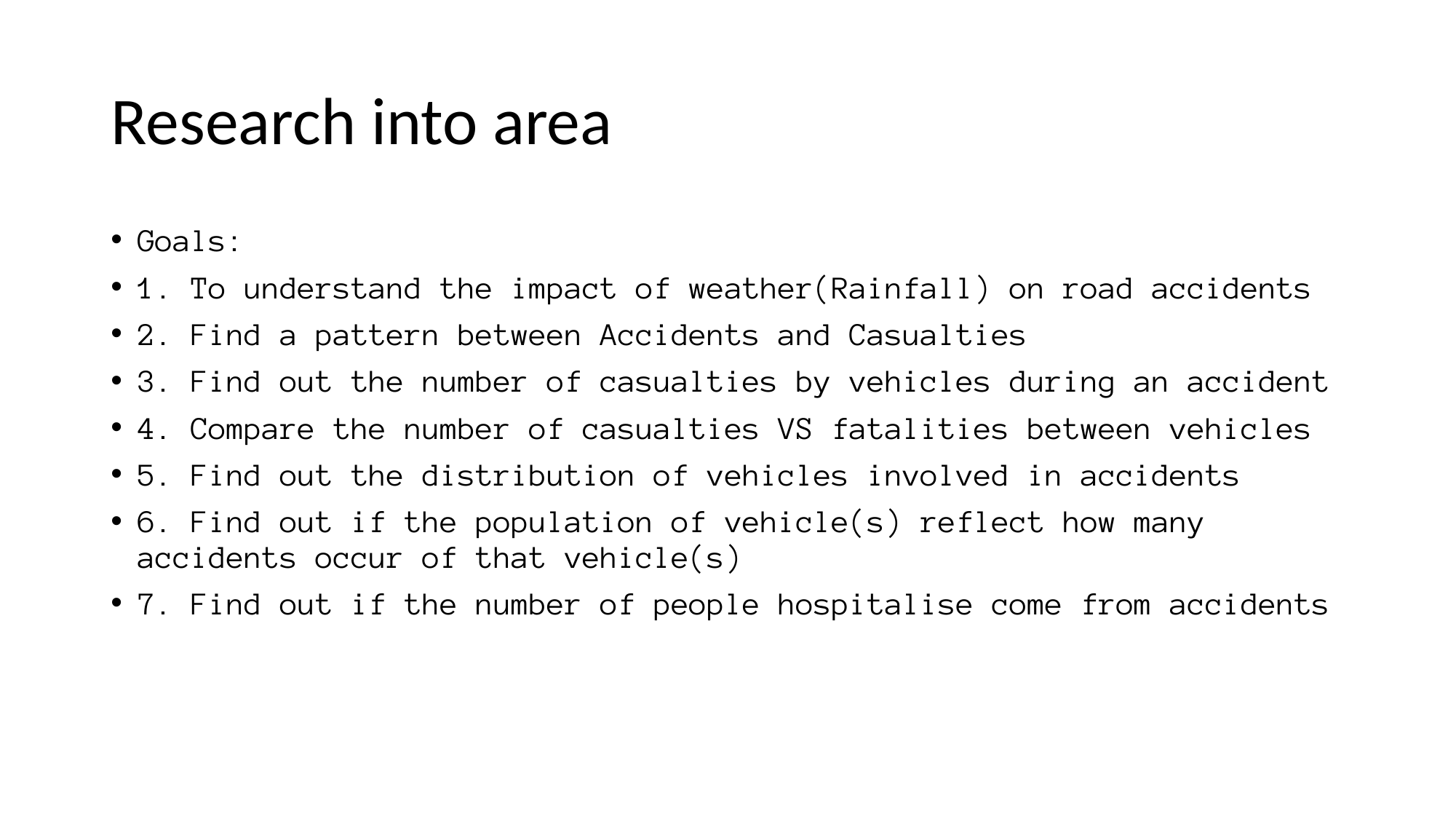

# Research into area
Goals:
1. To understand the impact of weather(Rainfall) on road accidents
2. Find a pattern between Accidents and Casualties
3. Find out the number of casualties by vehicles during an accident
4. Compare the number of casualties VS fatalities between vehicles
5. Find out the distribution of vehicles involved in accidents
6. Find out if the population of vehicle(s) reflect how many accidents occur of that vehicle(s)
7. Find out if the number of people hospitalise come from accidents